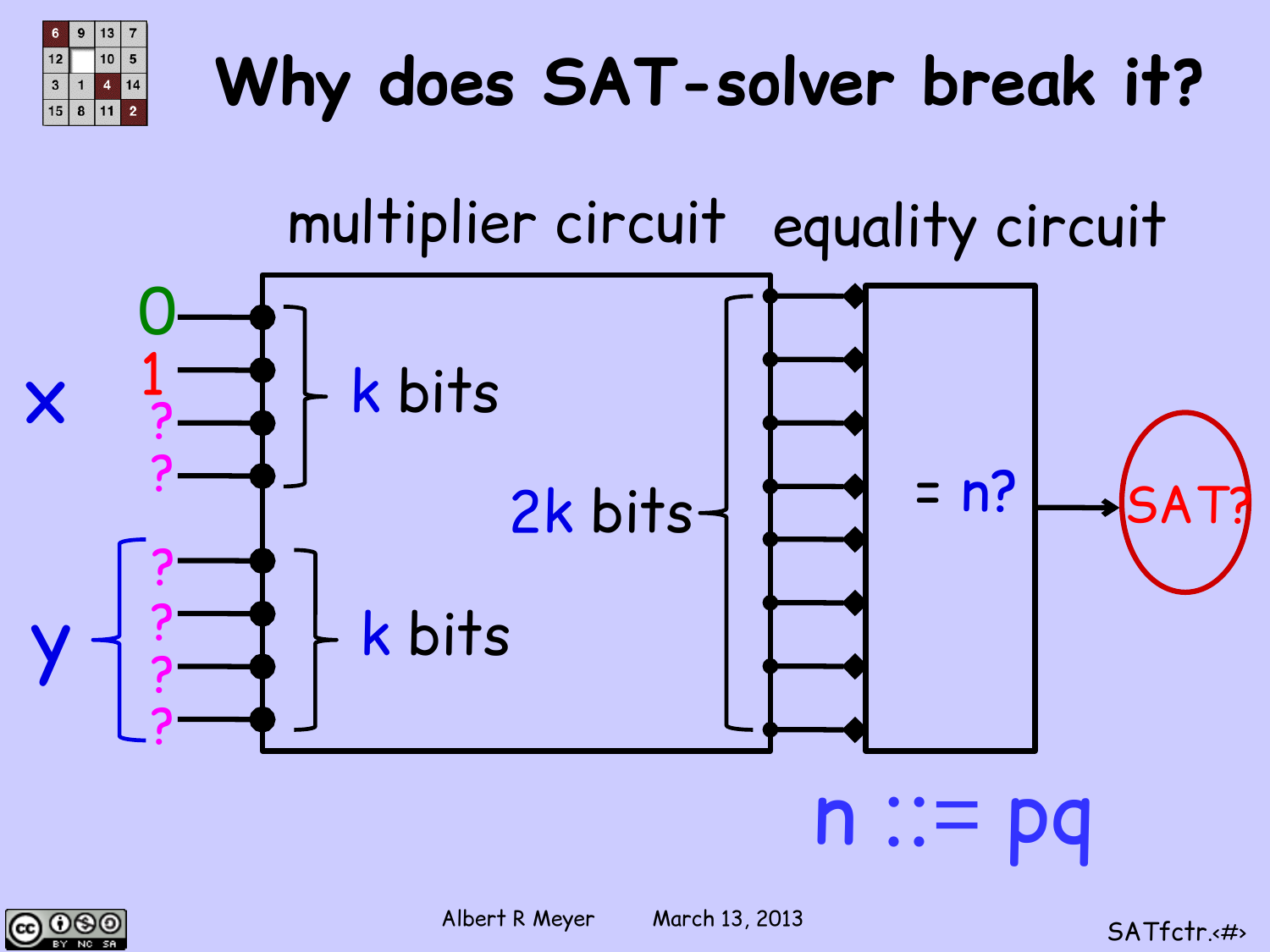

# Why does SAT-solver break it?
multiplier circuit
equality circuit

= n?
0

2k bits

k bits
1
?
?
?
?
?
?
x

SAT?

k bits
y
n ::= pq
SATfctr.‹#›